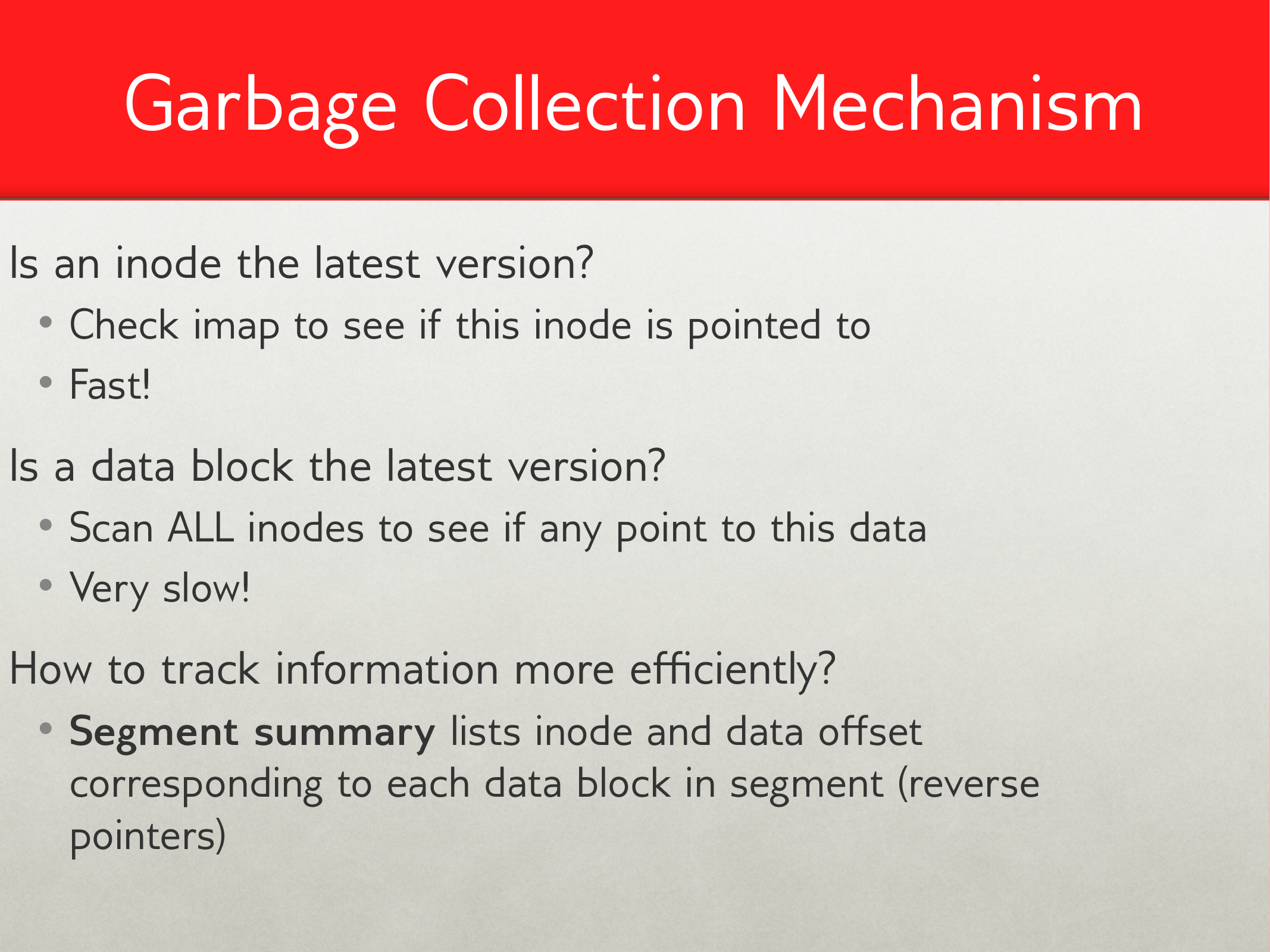

# Garbage Collection Mechanism
Is an inode the latest version?
Check imap to see if this inode is pointed to
Fast!
Is a data block the latest version?
Scan ALL inodes to see if any point to this data
Very slow!
How to track information more efficiently?
Segment summary lists inode and data offset corresponding to each data block in segment (reverse pointers)